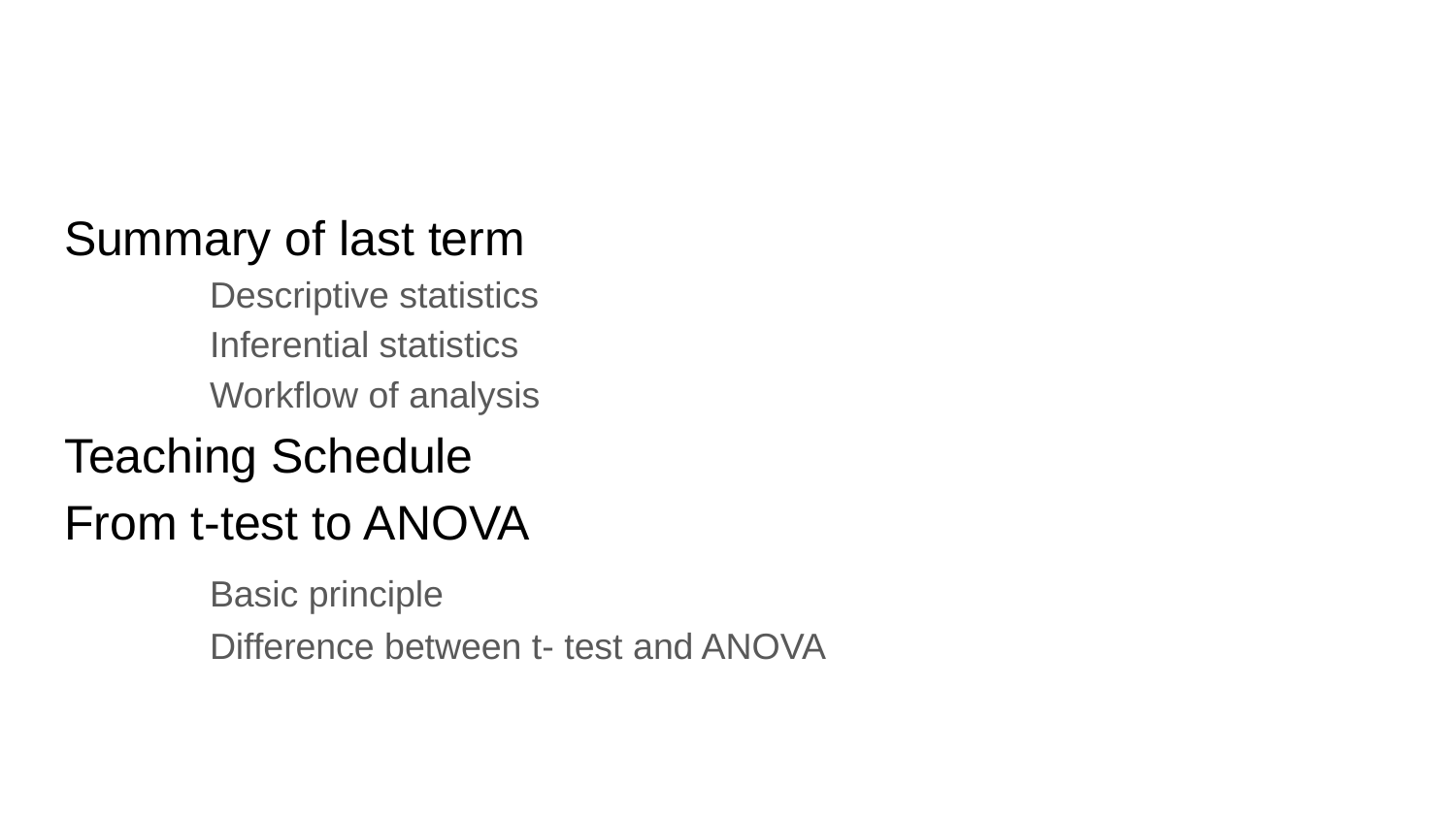

#
Summary of last term
	Descriptive statistics
	Inferential statistics
	Workflow of analysis
Teaching Schedule
From t-test to ANOVA
	Basic principle
	Difference between t- test and ANOVA